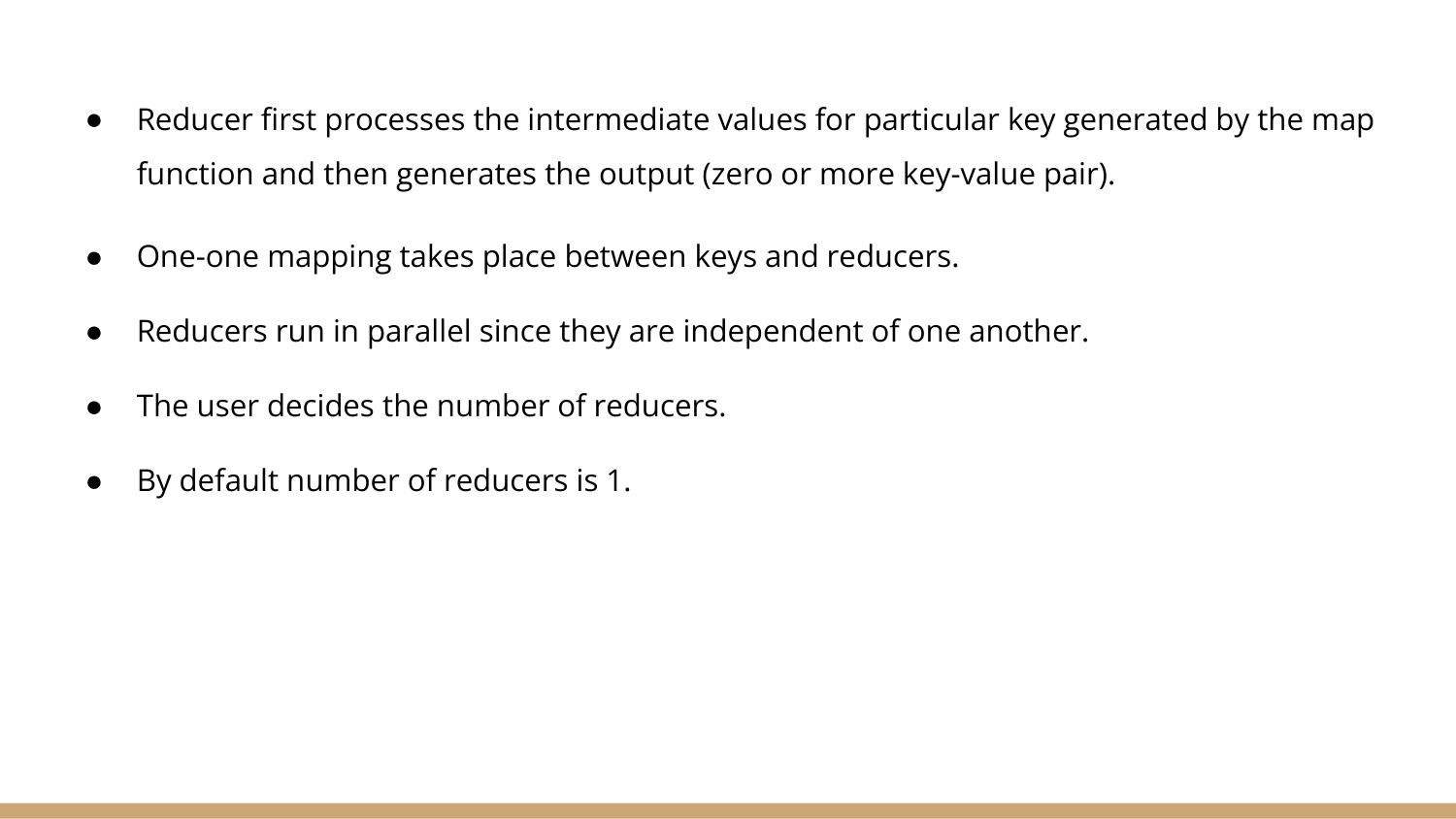

Reducer first processes the intermediate values for particular key generated by the map function and then generates the output (zero or more key-value pair).
One-one mapping takes place between keys and reducers.
Reducers run in parallel since they are independent of one another.
The user decides the number of reducers.
By default number of reducers is 1.